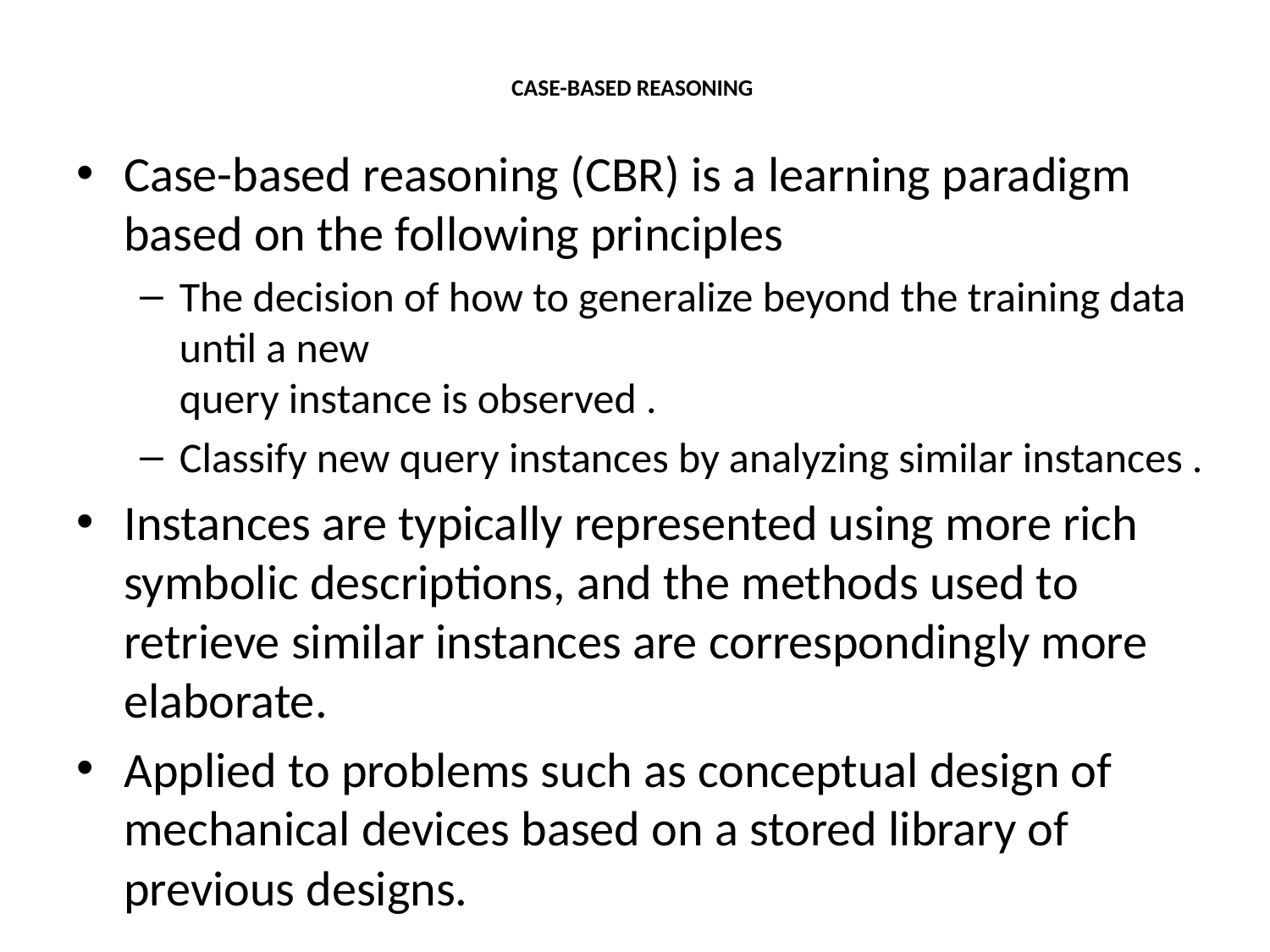

# CASE-BASED REASONING
Case-based reasoning (CBR) is a learning paradigm based on the following principles
The decision of how to generalize beyond the training data until a new
query instance is observed .
Classify new query instances by analyzing similar instances .
Instances are typically represented using more rich symbolic descriptions, and the methods used to retrieve similar instances are correspondingly more elaborate.
Applied to problems such as conceptual design of mechanical devices based on a stored library of previous designs.